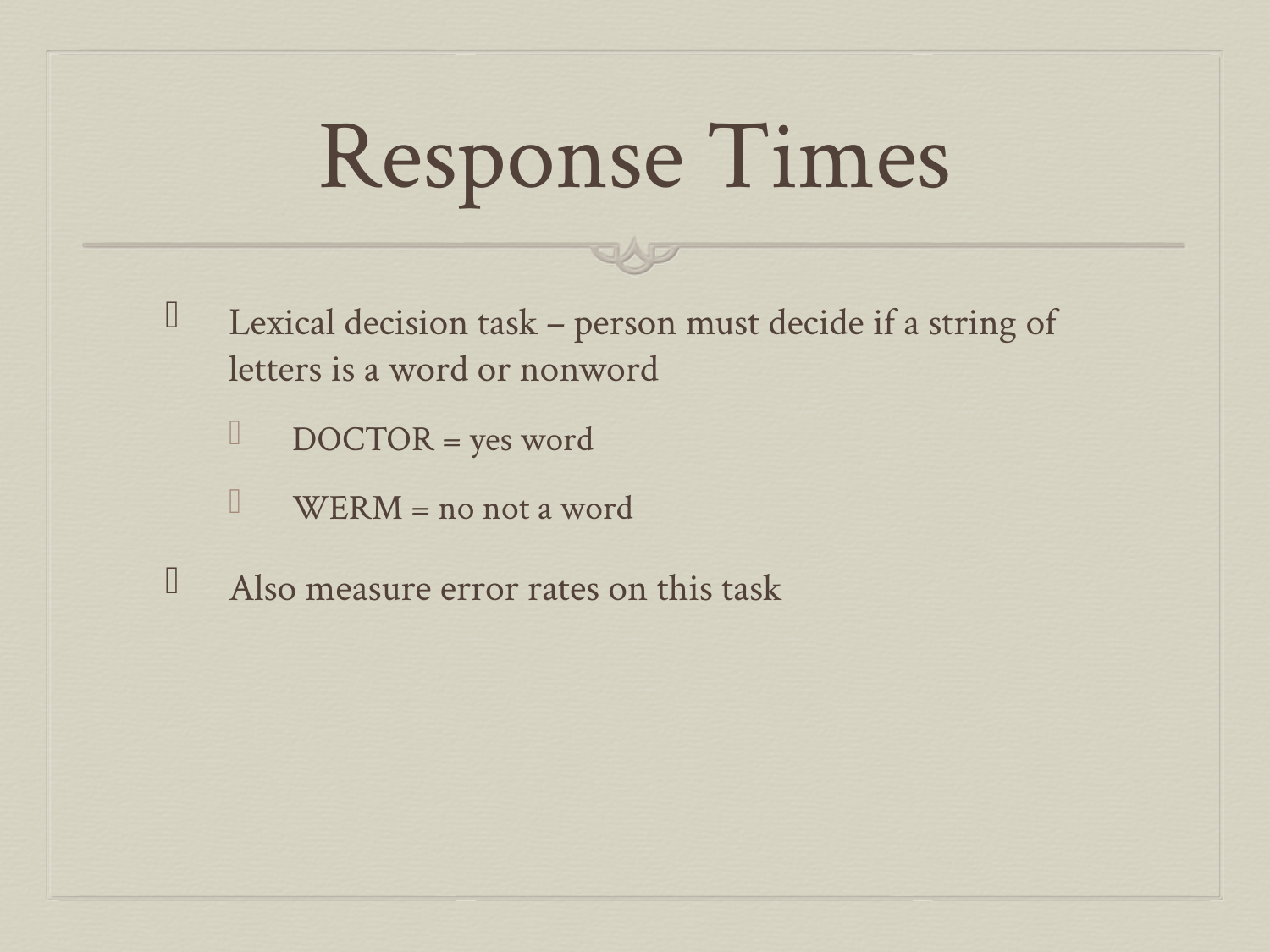

# Response Times
Lexical decision task – person must decide if a string of letters is a word or nonword
DOCTOR = yes word
WERM = no not a word
Also measure error rates on this task